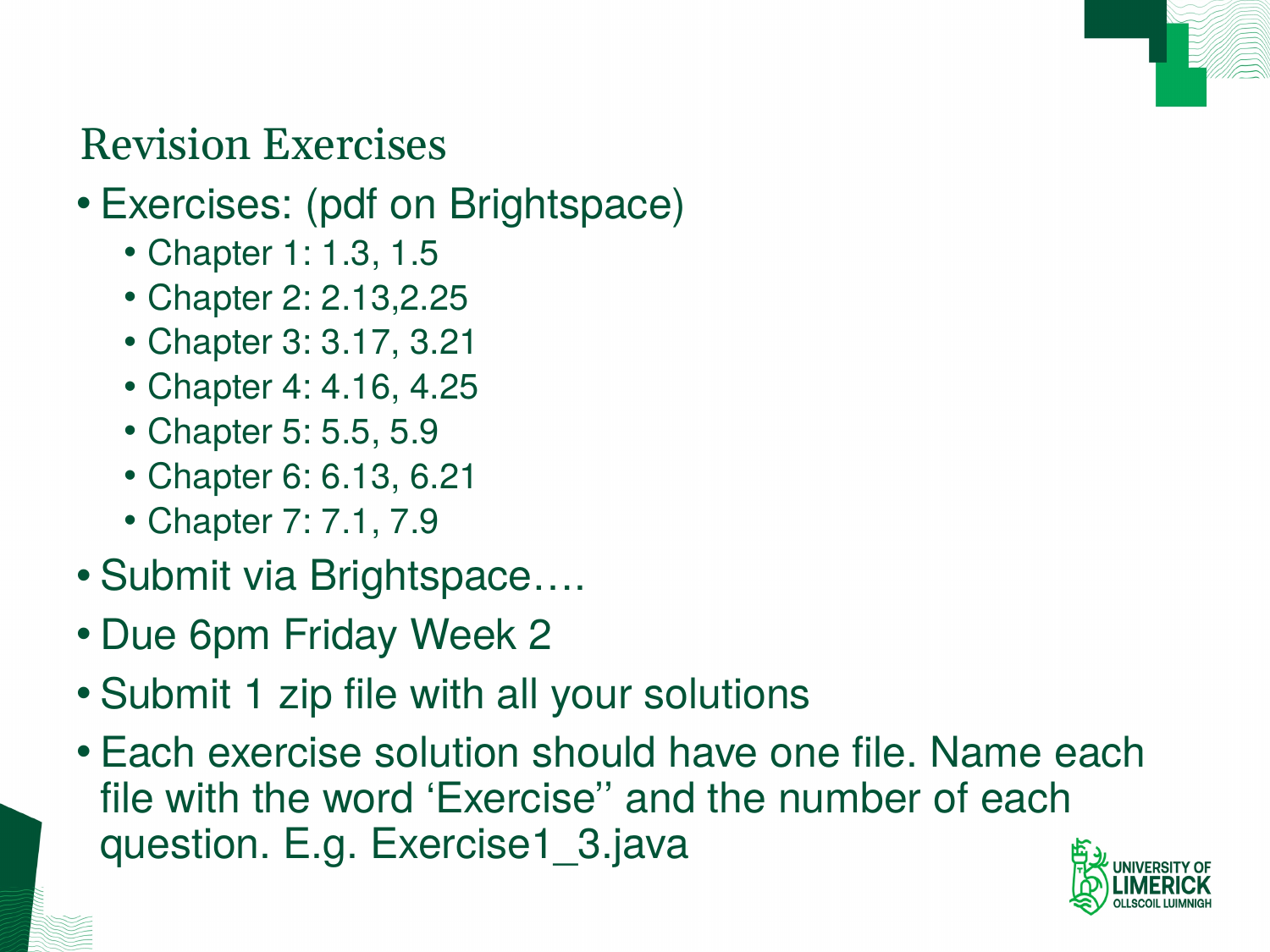

# Revision Exercises
Exercises: (pdf on Brightspace)
Chapter 1: 1.3, 1.5
Chapter 2: 2.13,2.25
Chapter 3: 3.17, 3.21
Chapter 4: 4.16, 4.25
Chapter 5: 5.5, 5.9
Chapter 6: 6.13, 6.21
Chapter 7: 7.1, 7.9
Submit via Brightspace….
Due 6pm Friday Week 2
Submit 1 zip file with all your solutions
Each exercise solution should have one file. Name each file with the word ‘Exercise’’ and the number of each question. E.g. Exercise1_3.java